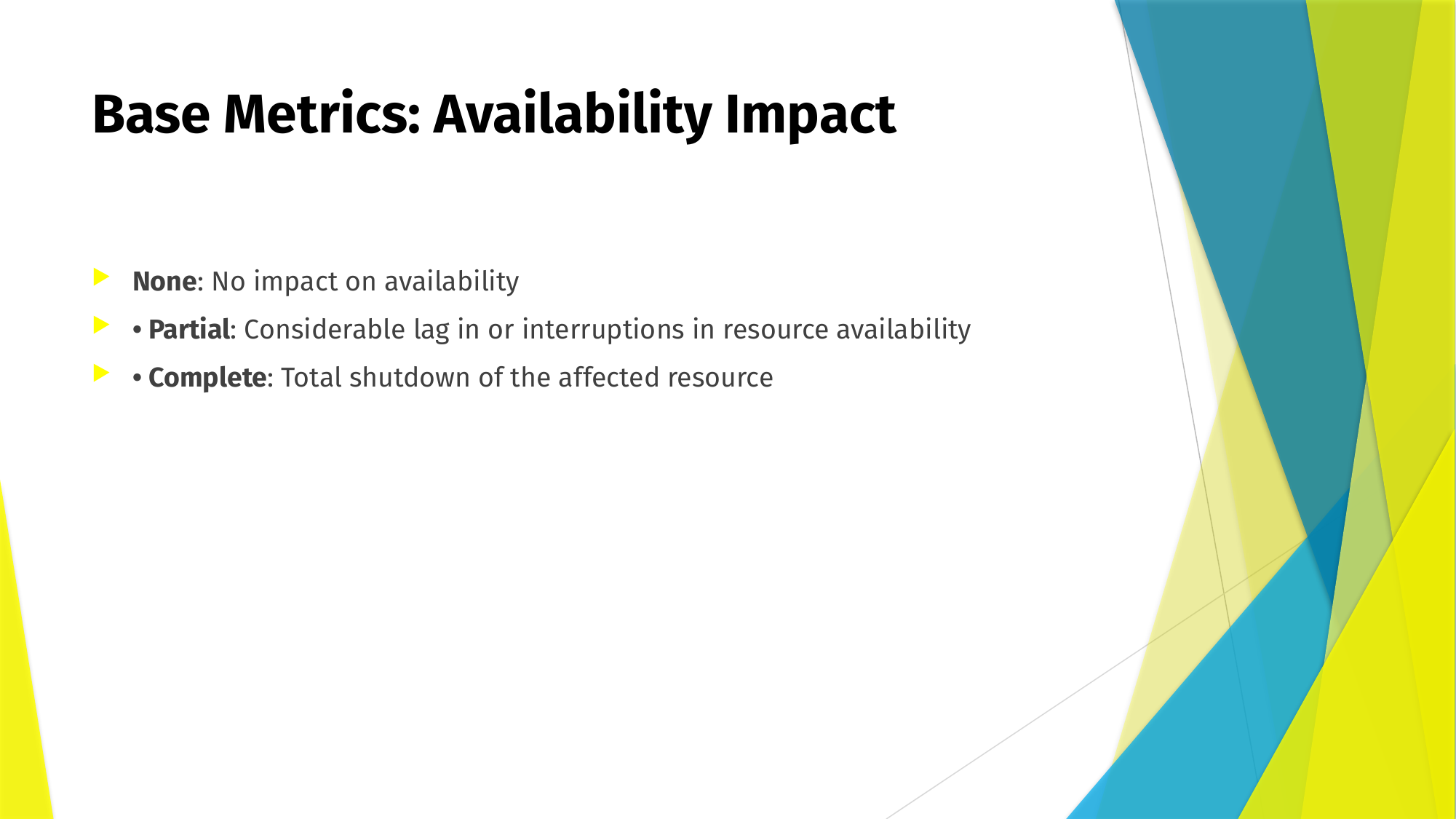

# Base Metrics: Availability Impact
None: No impact on availability
• Partial: Considerable lag in or interruptions in resource availability
• Complete: Total shutdown of the affected resource